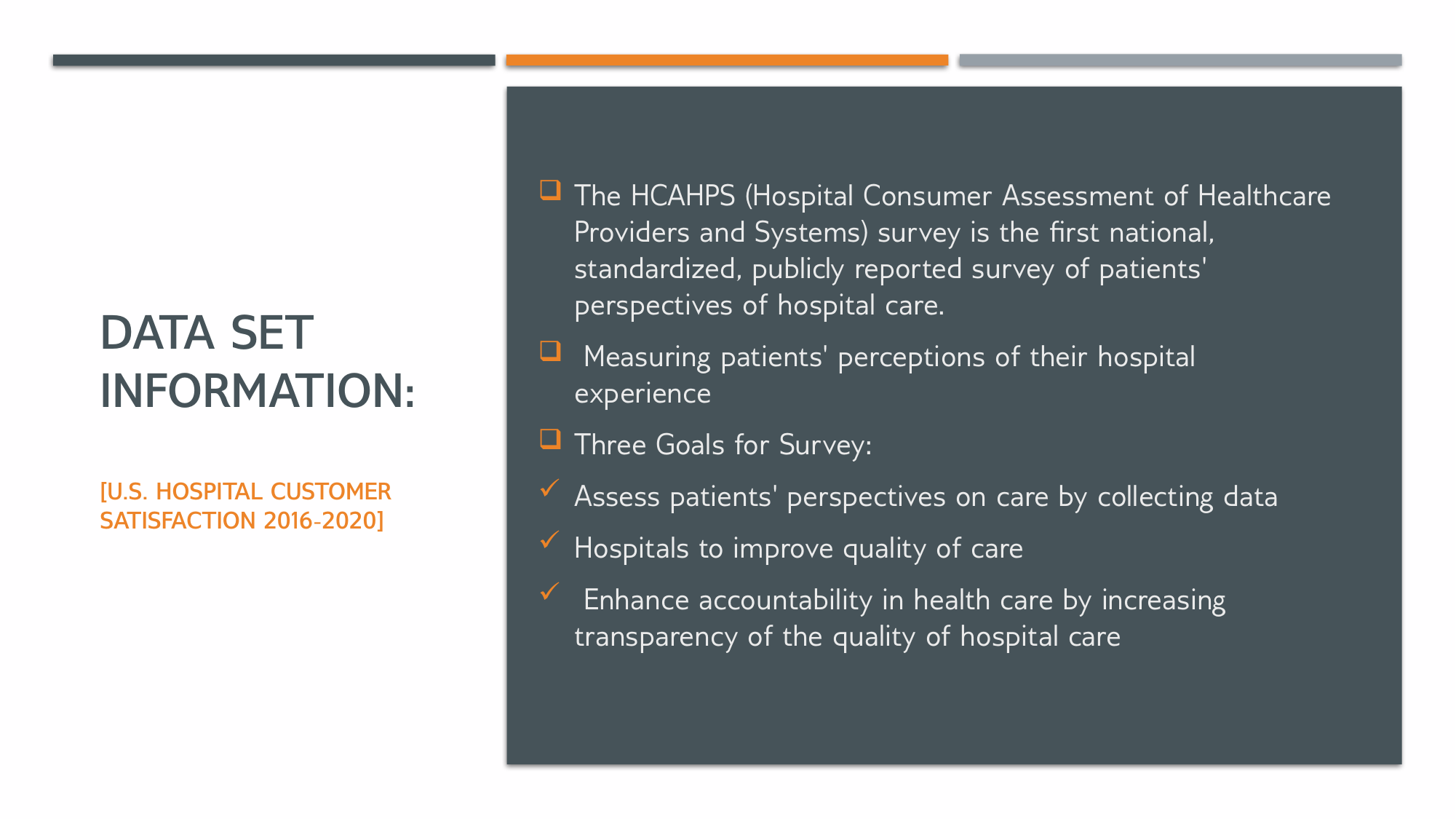

The HCAHPS (Hospital Consumer Assessment of Healthcare Providers and Systems) survey is the first national, standardized, publicly reported survey of patients' perspectives of hospital care.
 Measuring patients' perceptions of their hospital experience
Three Goals for Survey:
Assess patients' perspectives on care by collecting data
Hospitals to improve quality of care
 Enhance accountability in health care by increasing transparency of the quality of hospital care

# Data set information: [U.S. Hospital Customer Satisfaction 2016-2020]